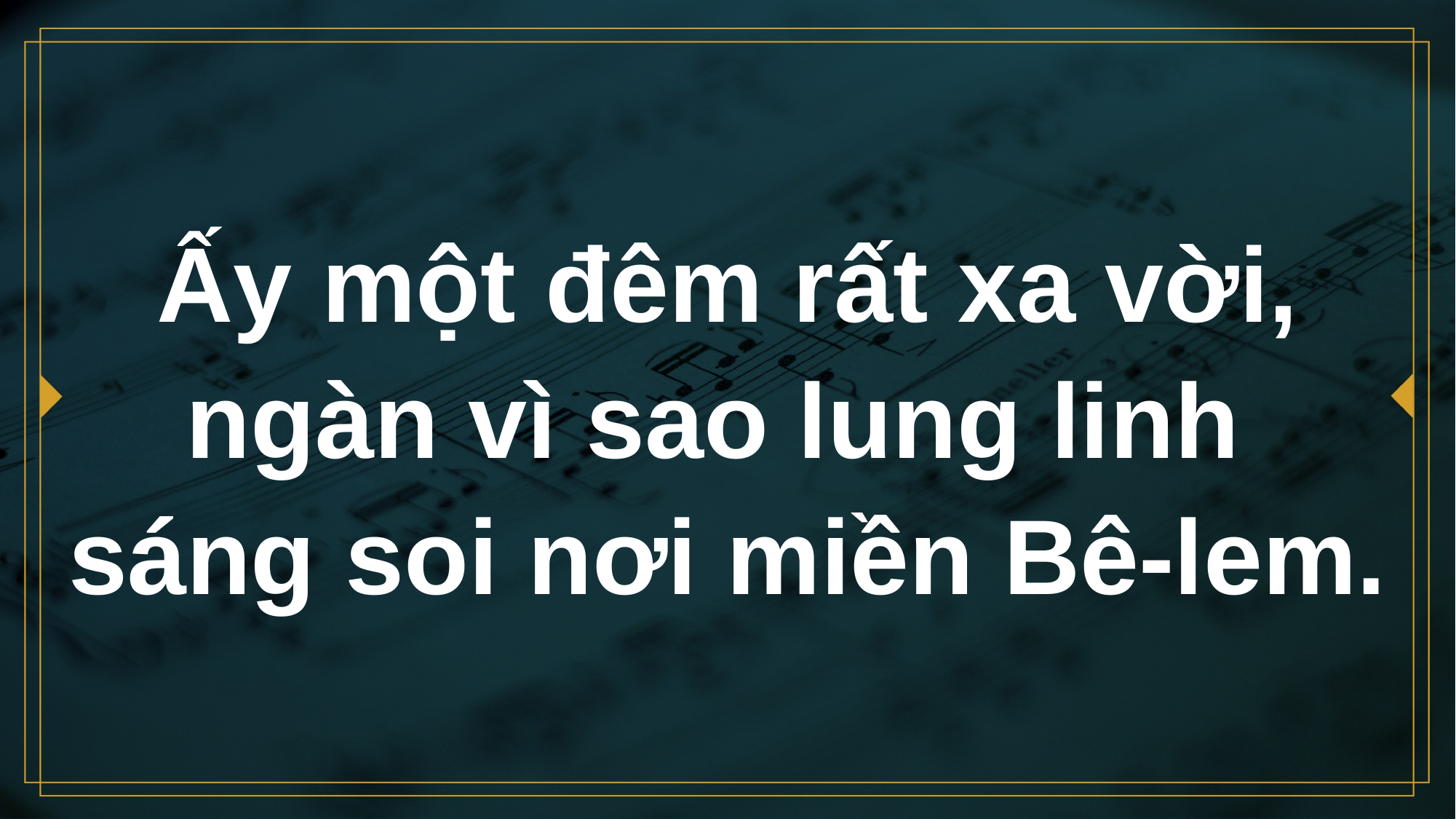

# Ấy một đêm rất xa vời, ngàn vì sao lung linh sáng soi nơi miền Bê-lem.